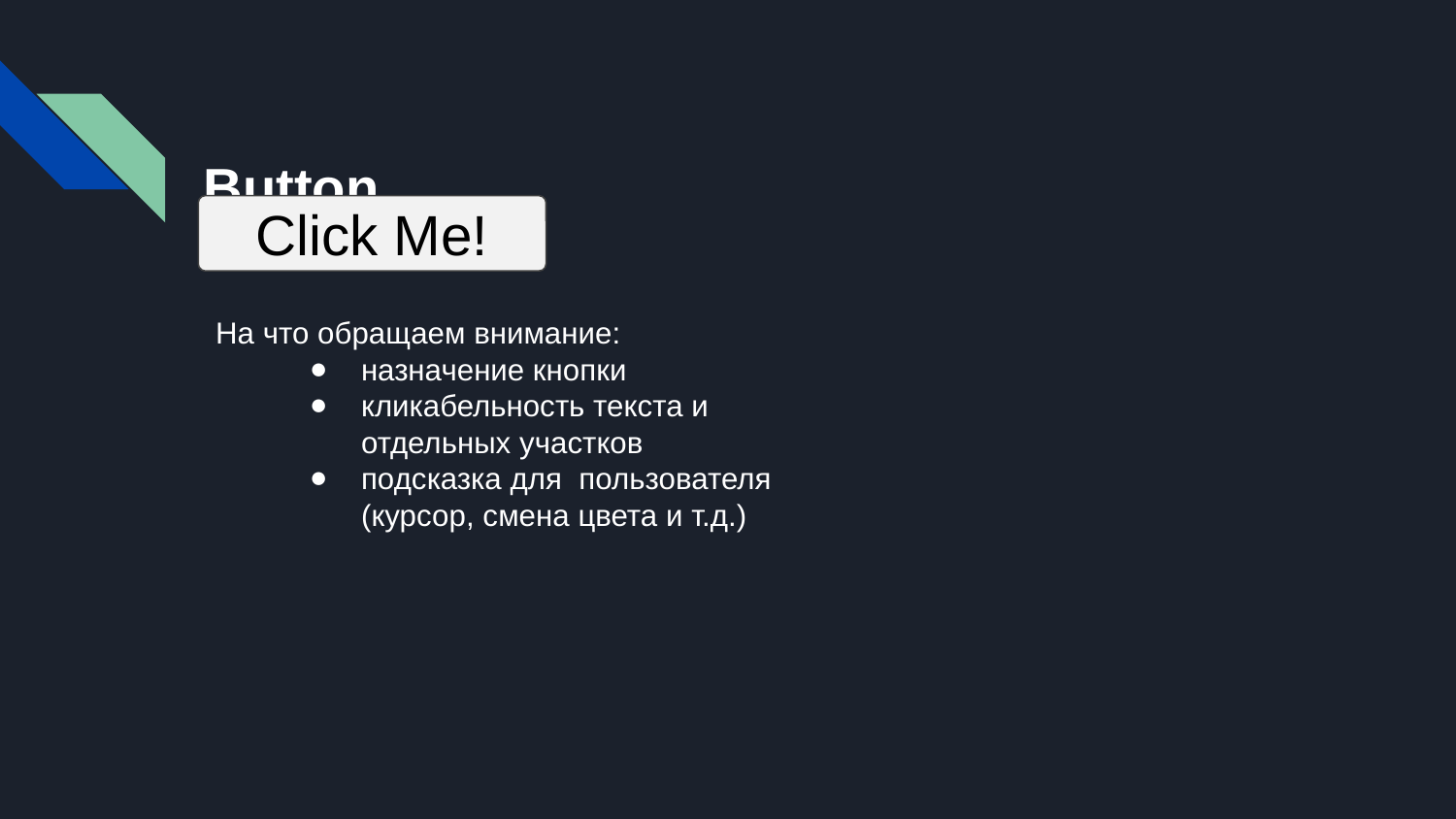

Button

Click Me!
На что обращаем внимание:
назначение кнопки
кликабельность текста и отдельных участков
подсказка для  пользователя (курсор, смена цвета и т.д.)